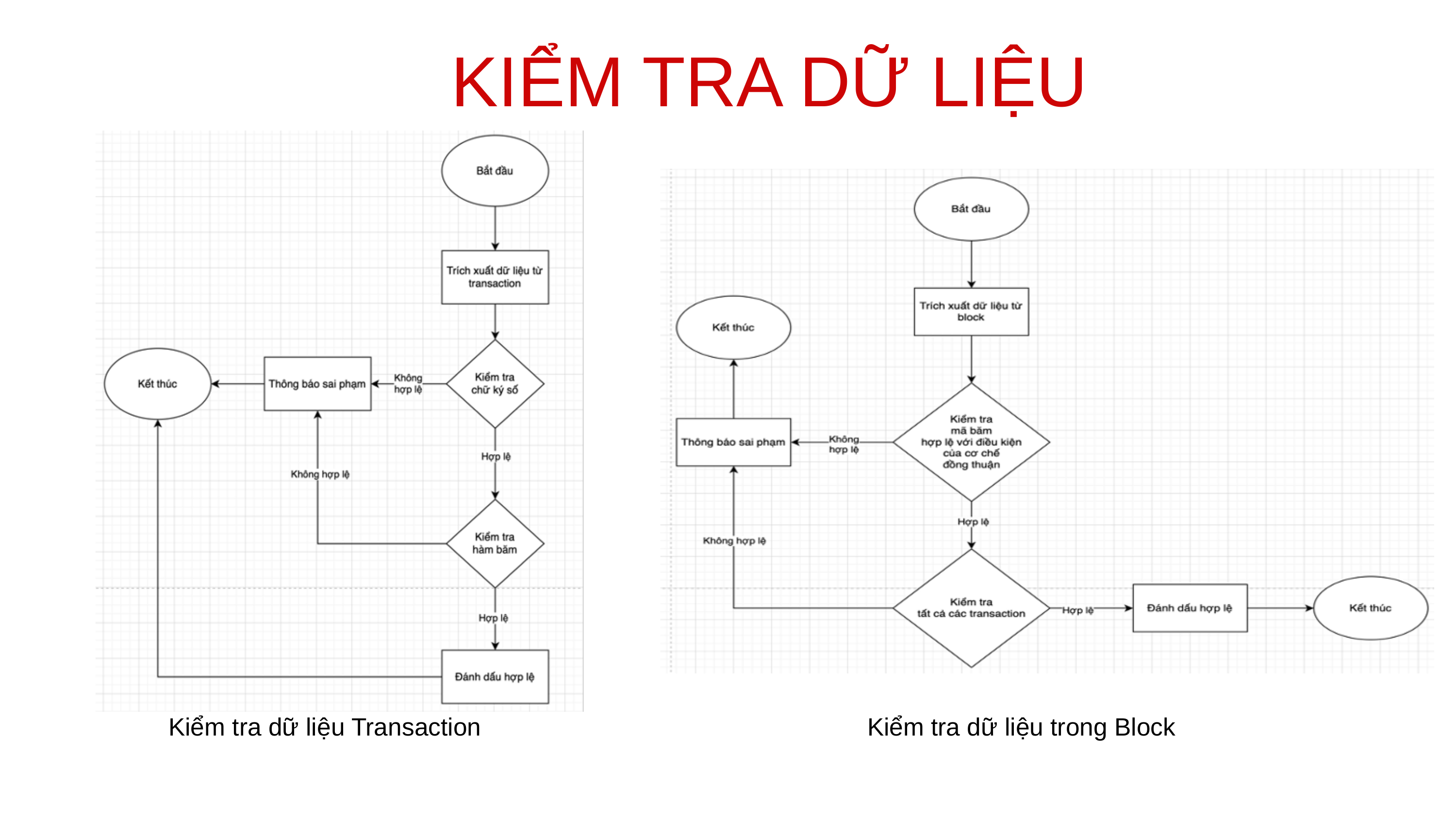

KIỂM TRA DỮ LIỆU

Kiểm tra dữ liệu Transaction
Kiểm tra dữ liệu trong Block